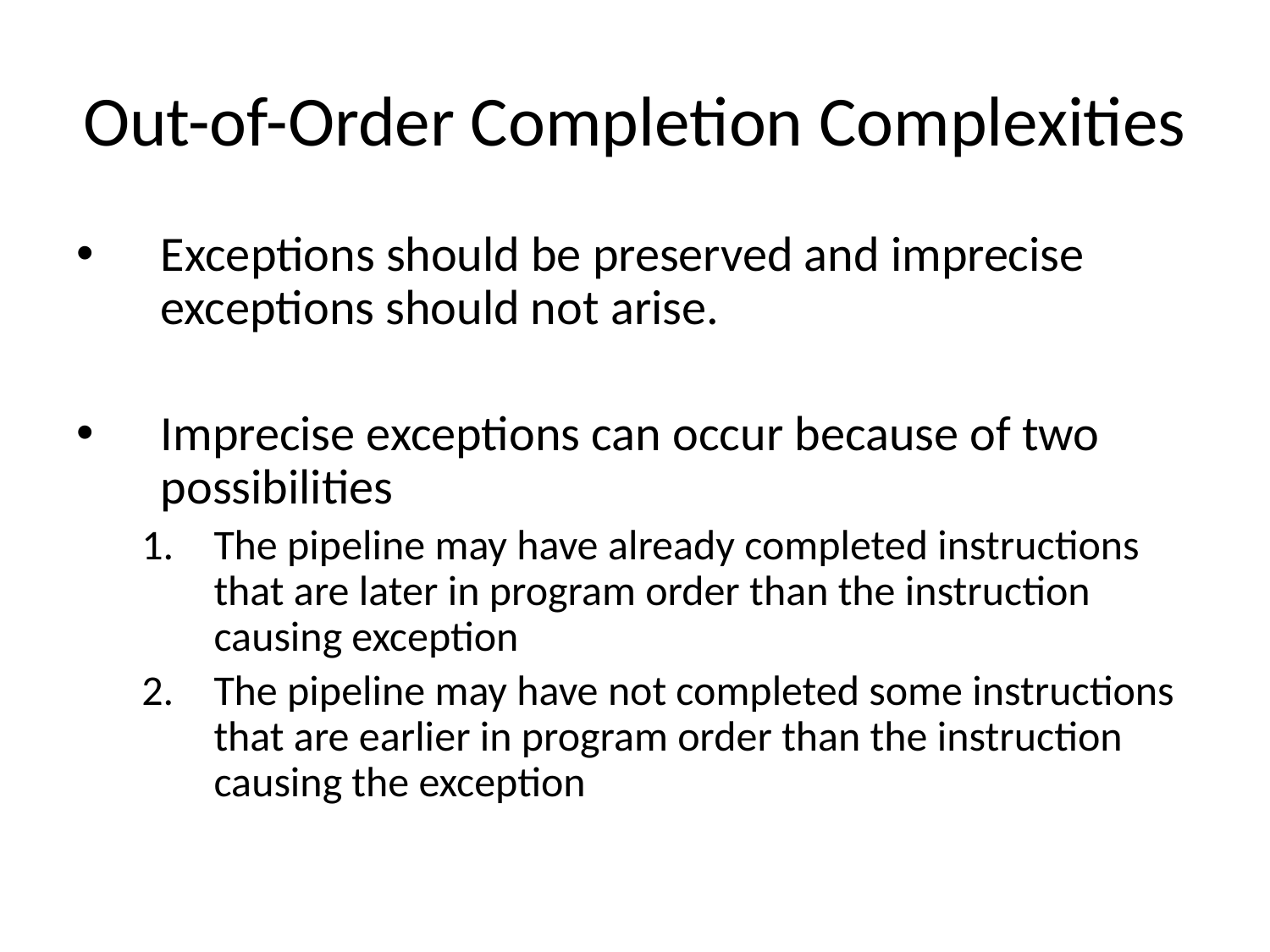

# Out-of-Order Completion Complexities
Exceptions should be preserved and imprecise exceptions should not arise.

Imprecise exceptions can occur because of two possibilities
The pipeline may have already completed instructions that are later in program order than the instruction causing exception
The pipeline may have not completed some instructions that are earlier in program order than the instruction causing the exception